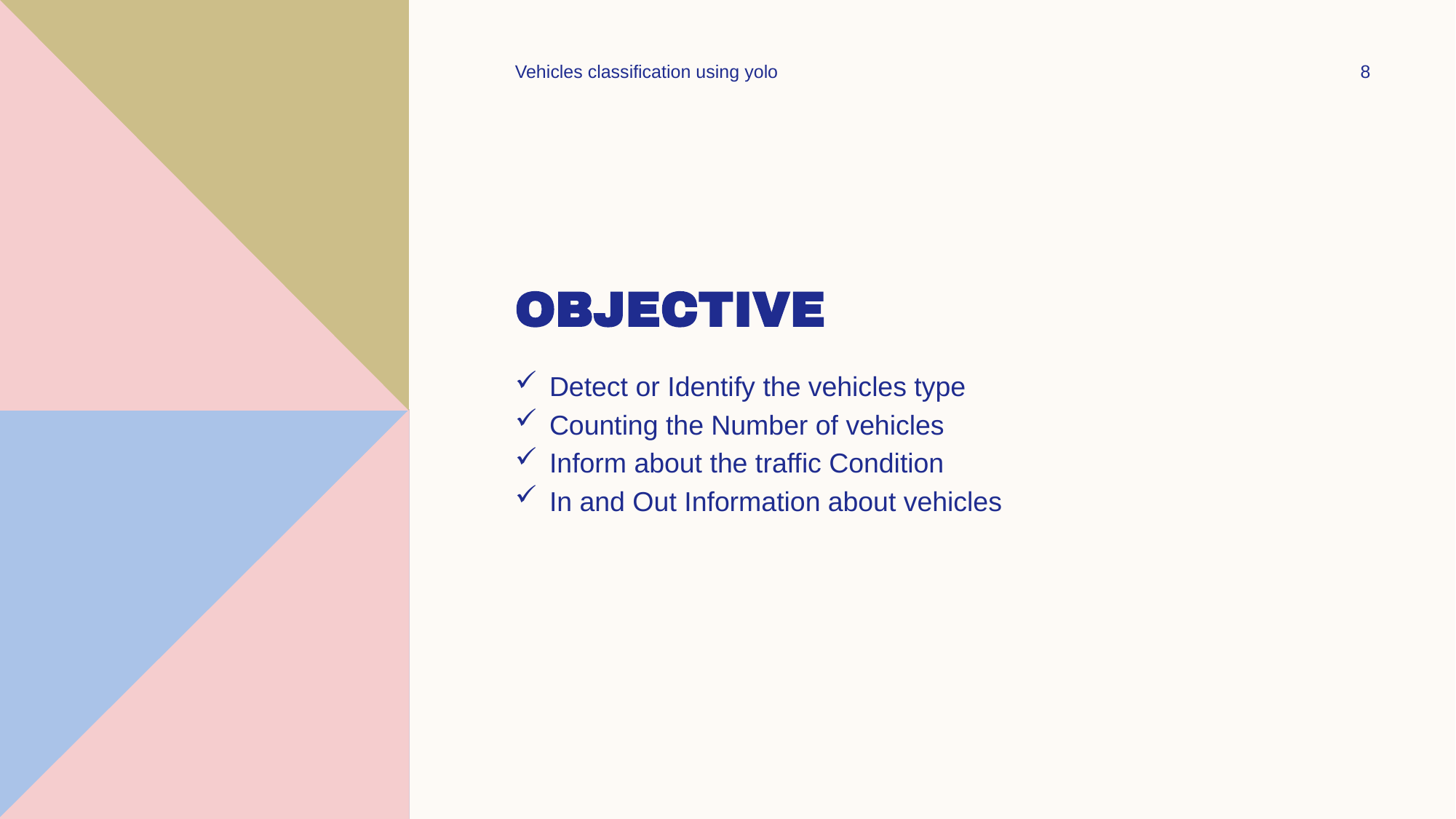

Vehicles classification using yolo
8
# Objective
Detect or Identify the vehicles type
Counting the Number of vehicles
Inform about the traffic Condition
In and Out Information about vehicles